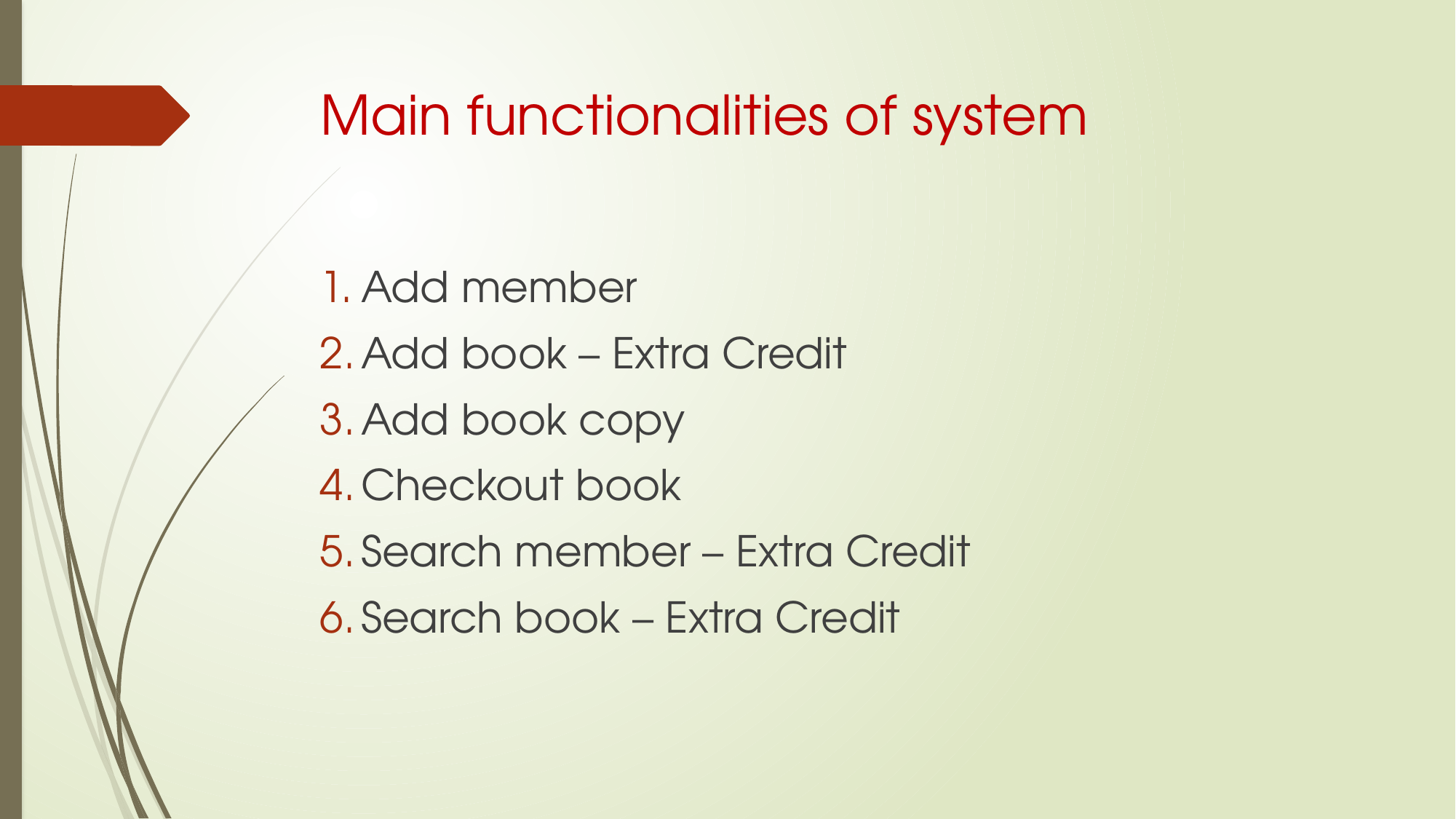

# Main functionalities of system
Add member
Add book – Extra Credit
Add book copy
Checkout book
Search member – Extra Credit
Search book – Extra Credit